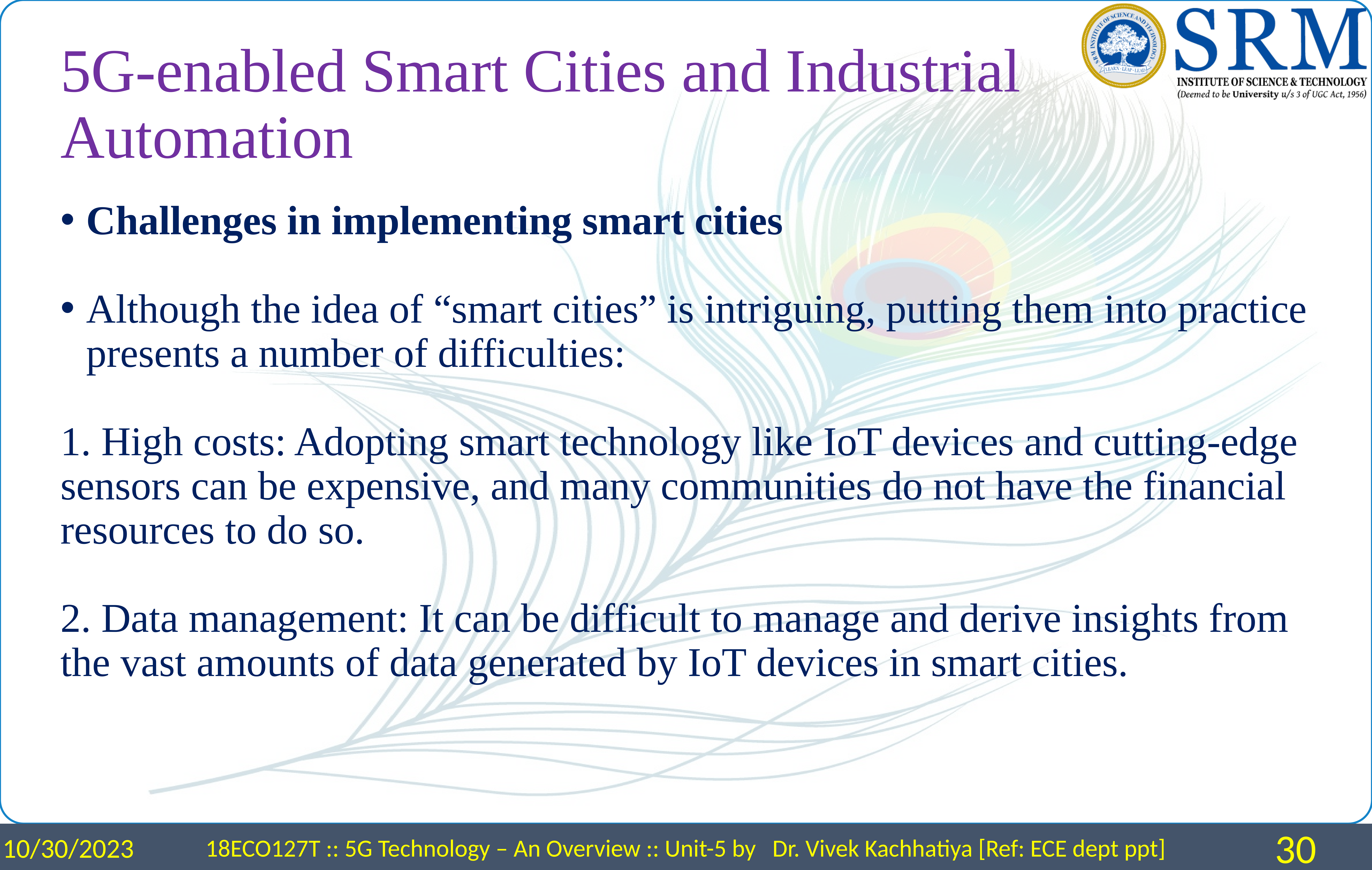

# 5G-enabled Smart Cities and Industrial Automation
Challenges in implementing smart cities

Although the idea of “smart cities” is intriguing, putting them into practice presents a number of difficulties:

1. High costs: Adopting smart technology like IoT devices and cutting-edge sensors can be expensive, and many communities do not have the financial resources to do so.

2. Data management: It can be difficult to manage and derive insights from the vast amounts of data generated by IoT devices in smart cities.

10/30/2023
18ECO127T :: 5G Technology – An Overview :: Unit-5 by   Dr. Vivek Kachhatiya [Ref: ECE dept ppt]
30